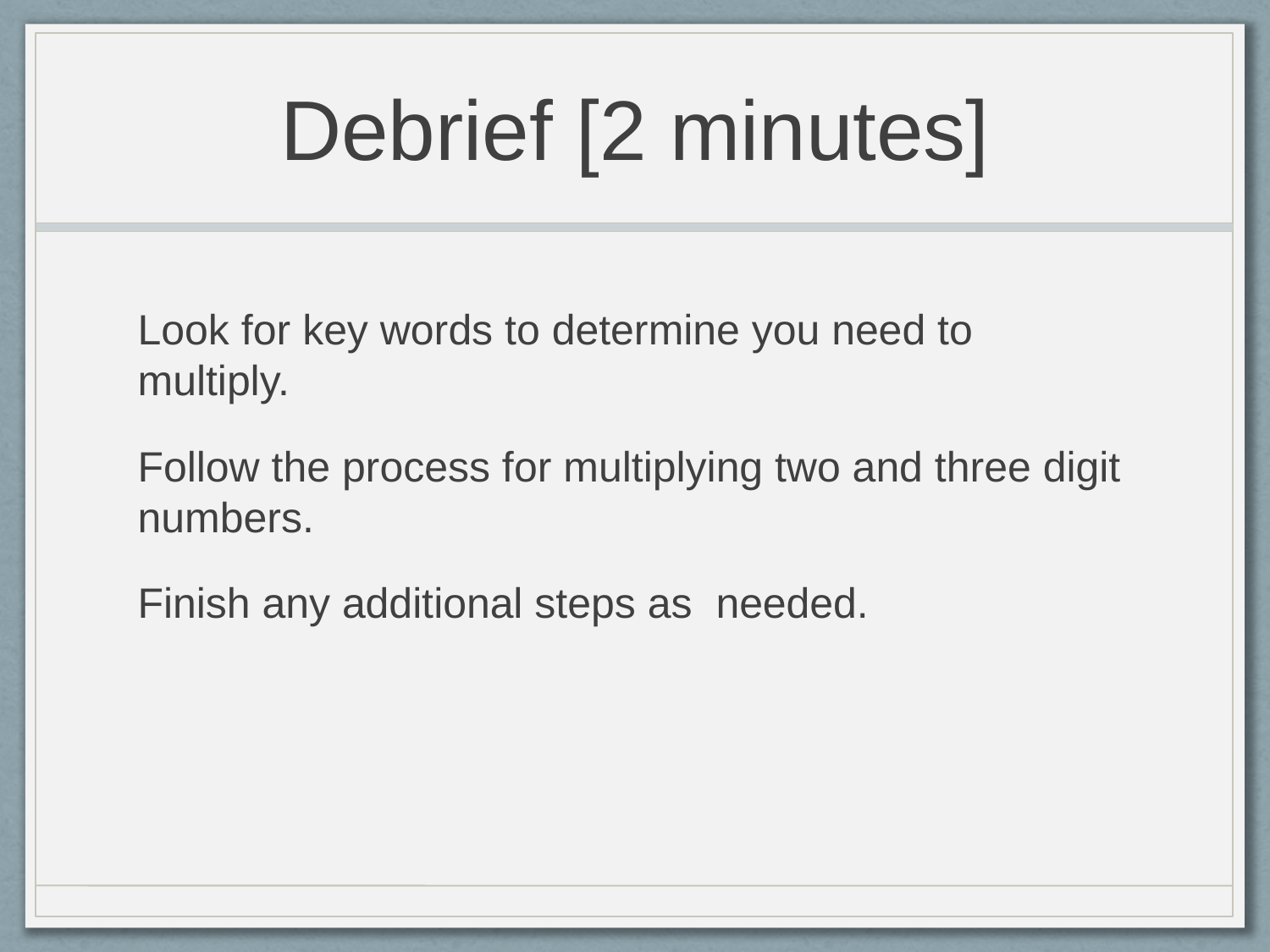

# Debrief [2 minutes]
Look for key words to determine you need to multiply.
Follow the process for multiplying two and three digit numbers.
Finish any additional steps as  needed.